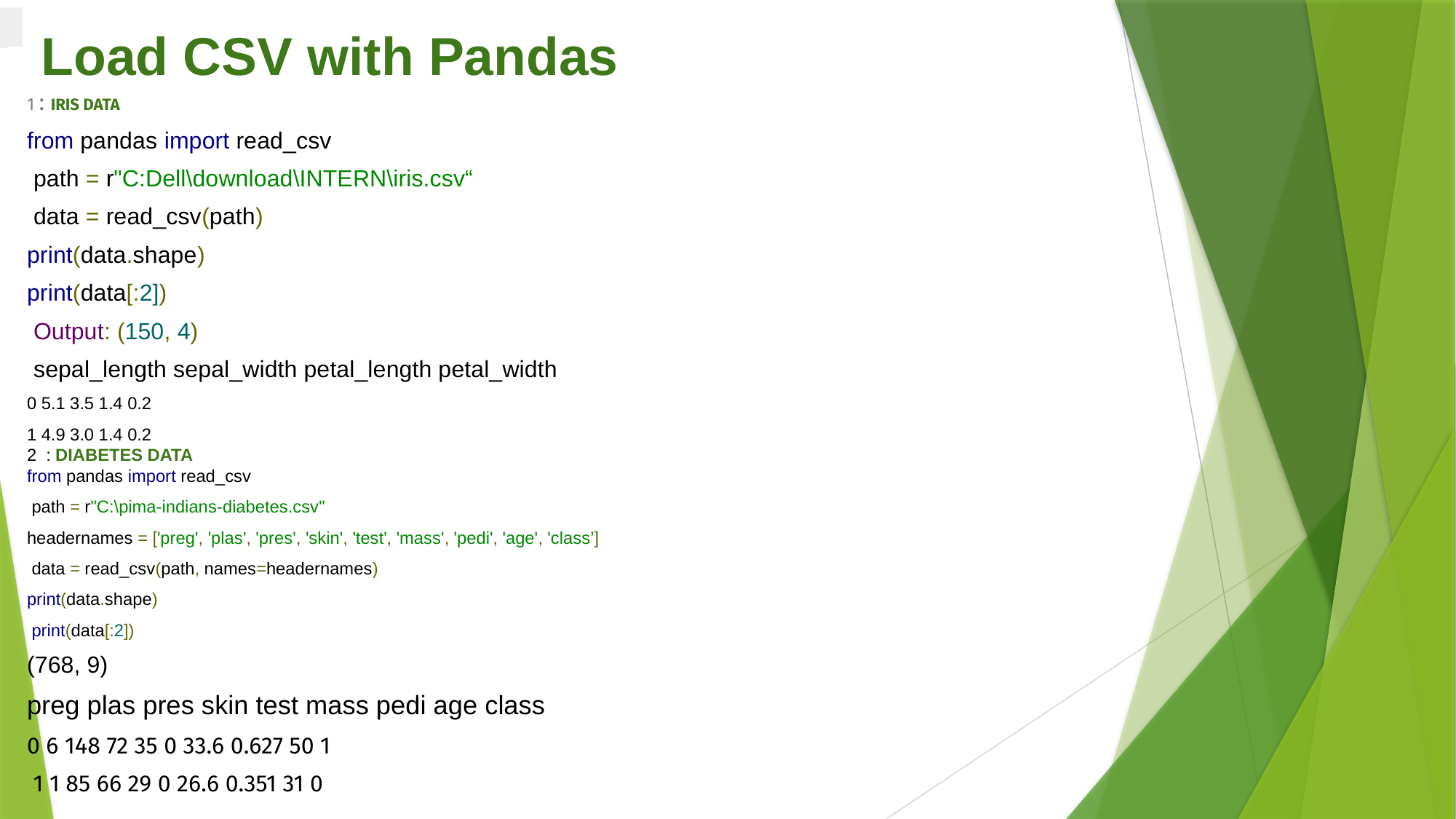

# Load CSV with Pandas
1 : IRIS DATA
from pandas import read_csv
 path = r"C:Dell\download\INTERN\iris.csv“
 data = read_csv(path)
print(data.shape)
print(data[:2])
 Output: (150, 4)
 sepal_length sepal_width petal_length petal_width
0 5.1 3.5 1.4 0.2
1 4.9 3.0 1.4 0.2
2  : DIABETES DATA
from pandas import read_csv
 path = r"C:\pima-indians-diabetes.csv"
headernames = ['preg', 'plas', 'pres', 'skin', 'test', 'mass', 'pedi', 'age', 'class’]
 data = read_csv(path, names=headernames)
print(data.shape)
 print(data[:2])
(768, 9)
preg plas pres skin test mass pedi age class
0 6 148 72 35 0 33.6 0.627 50 1
 1 1 85 66 29 0 26.6 0.351 31 0